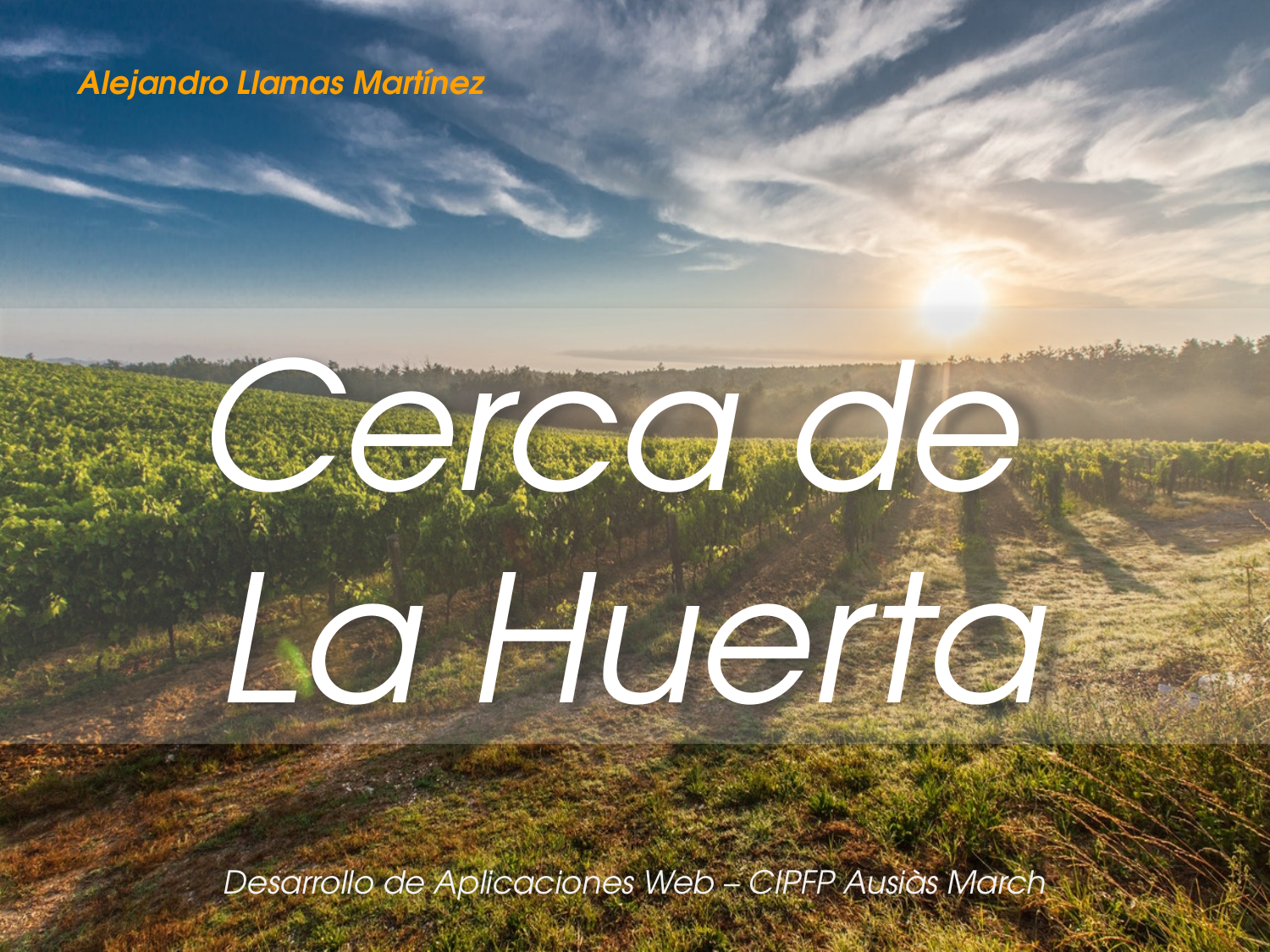

Alejandro Llamas Martínez
Cerca de
La Huerta
Desarrollo de Aplicaciones Web – CIPFP Ausiàs March